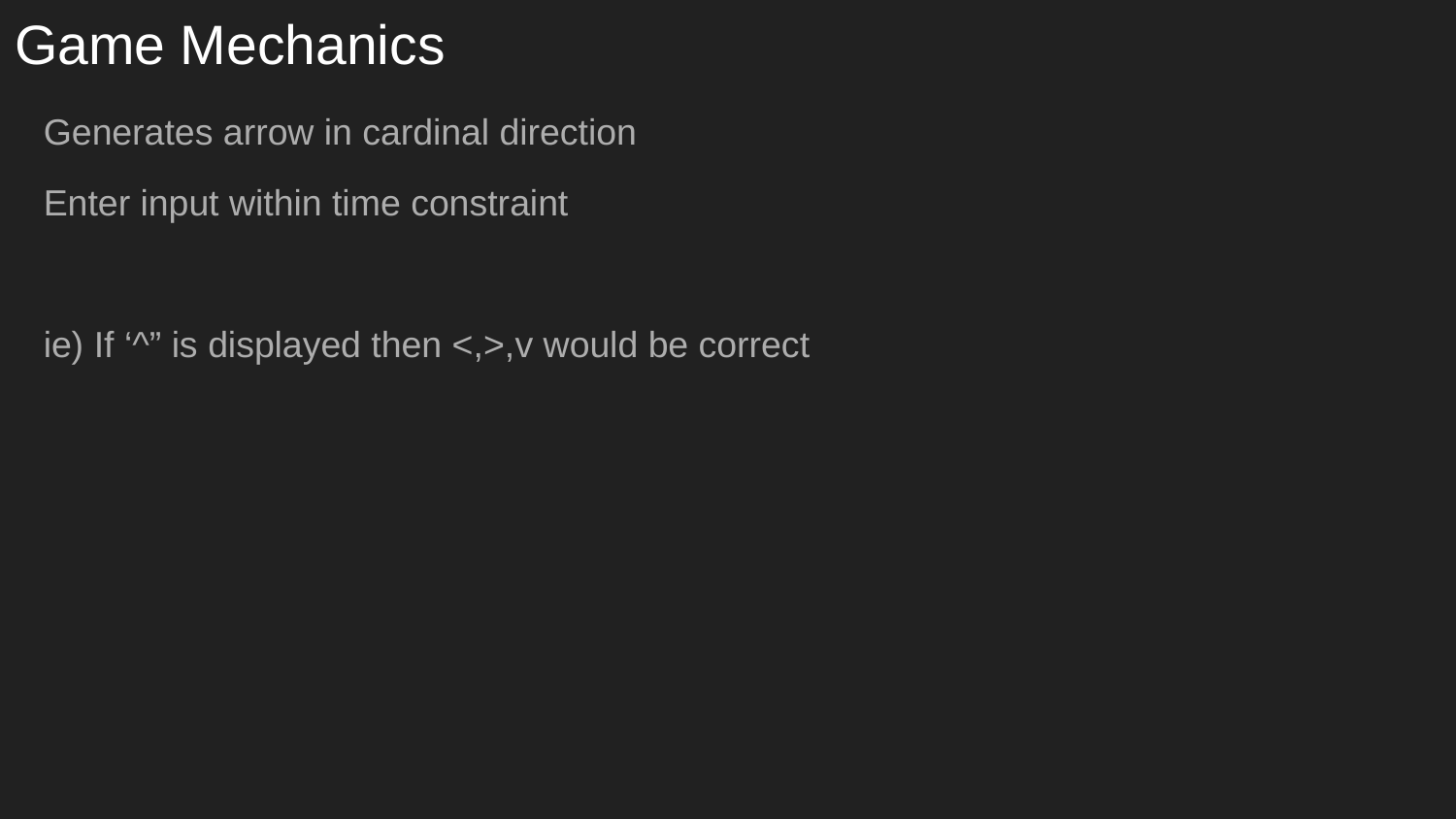

# Game Mechanics
Generates arrow in cardinal direction
Enter input within time constraint

ie) If ‘^” is displayed then <,>,v would be correct